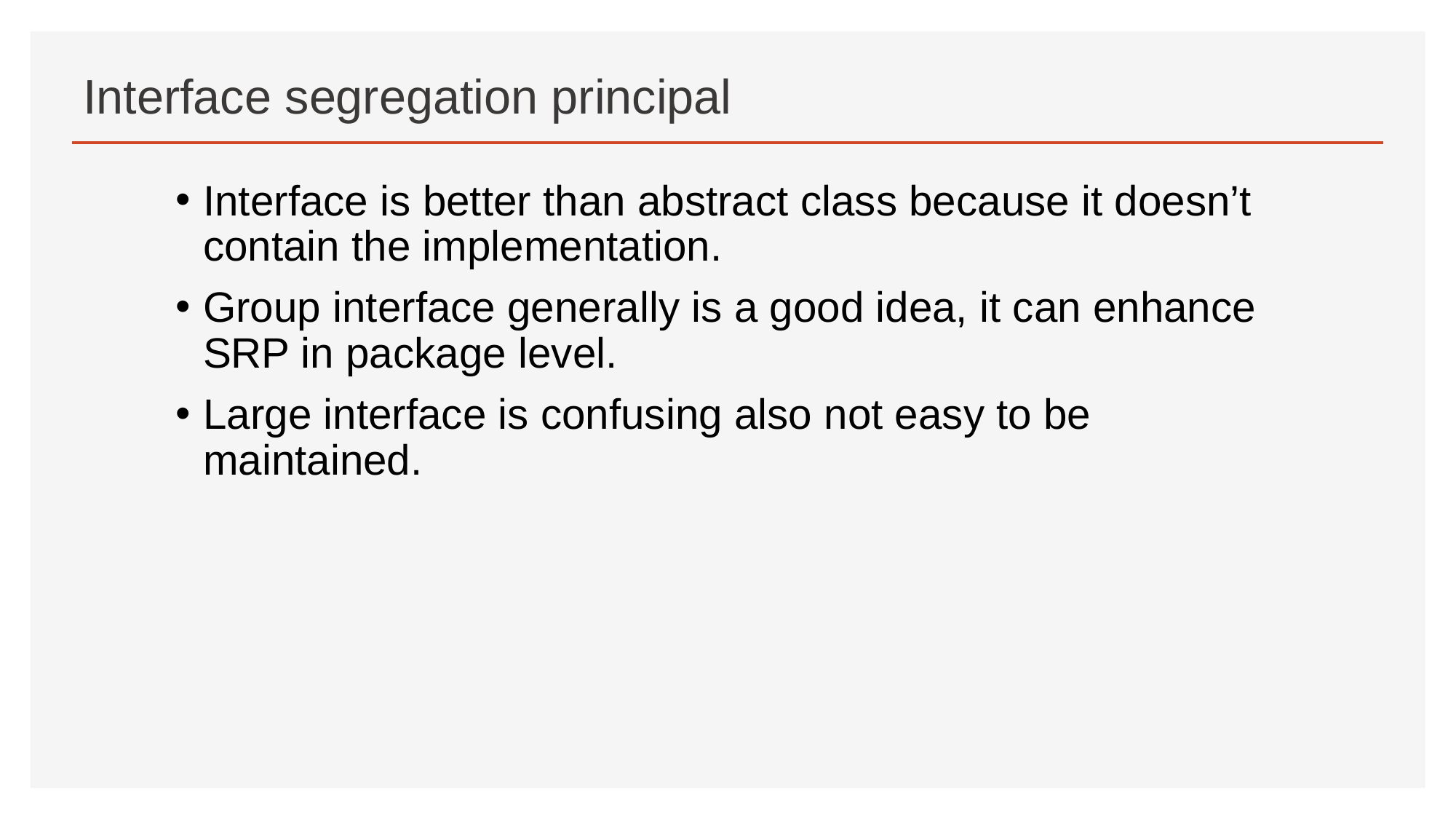

# Interface segregation principal

Interface is better than abstract class because it doesn’t contain the implementation.
Group interface generally is a good idea, it can enhance SRP in package level.
Large interface is confusing also not easy to be maintained.